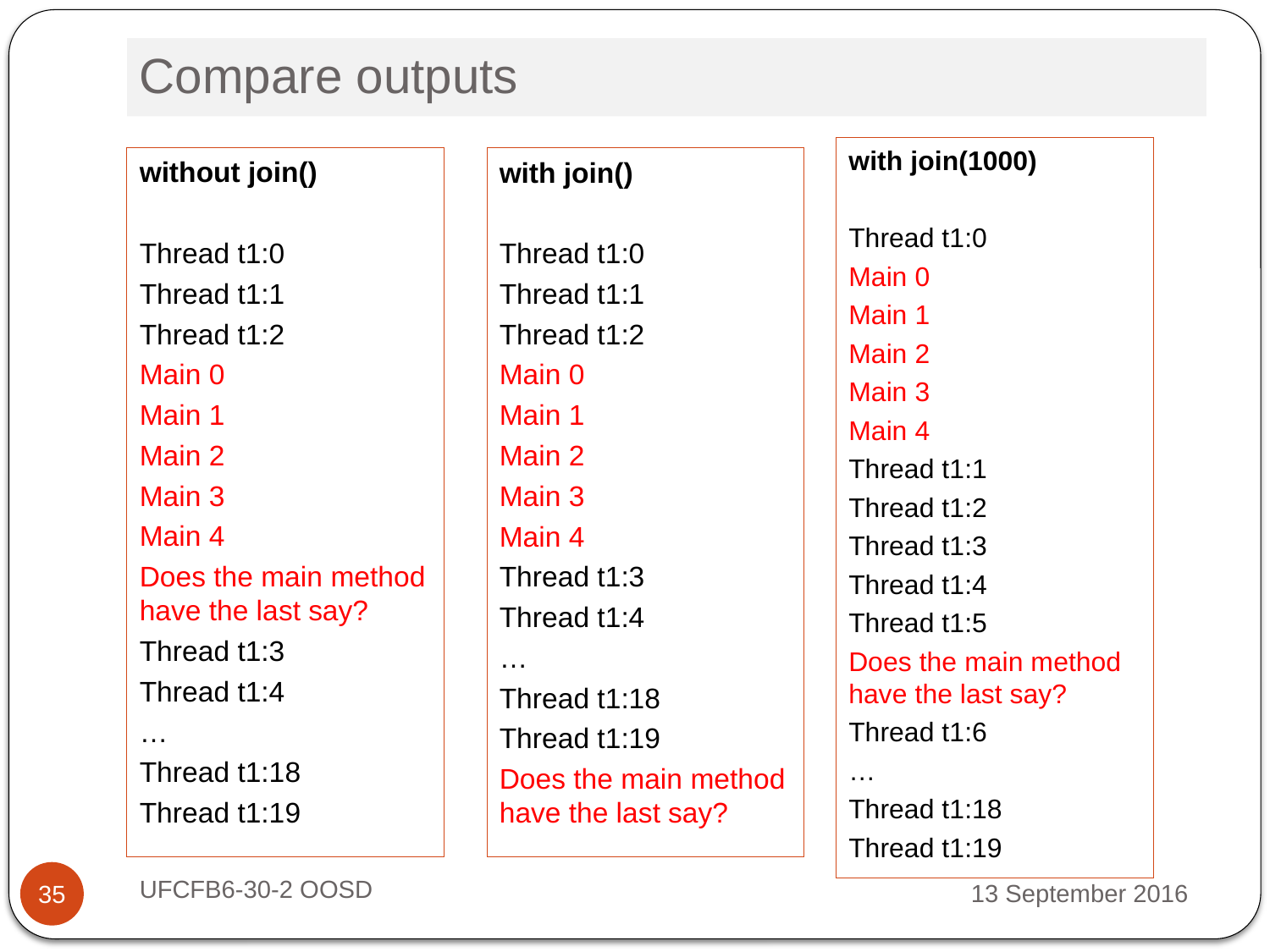

# Compare outputs
with join(1000)

Thread t1:0
Main 0
Main 1
Main 2
Main 3
Main 4
Thread t1:1
Thread t1:2
Thread t1:3
Thread t1:4
Thread t1:5
Does the main method have the last say?
Thread t1:6
…
Thread t1:18
Thread t1:19
without join()

Thread t1:0
Thread t1:1
Thread t1:2
Main 0
Main 1
Main 2
Main 3
Main 4
Does the main method have the last say?
Thread t1:3
Thread t1:4
…
Thread t1:18
Thread t1:19
with join()

Thread t1:0
Thread t1:1
Thread t1:2
Main 0
Main 1
Main 2
Main 3
Main 4
Thread t1:3
Thread t1:4
…
Thread t1:18
Thread t1:19
Does the main method have the last say?

UFCFB6-30-2 OOSD
13 September 2016
35